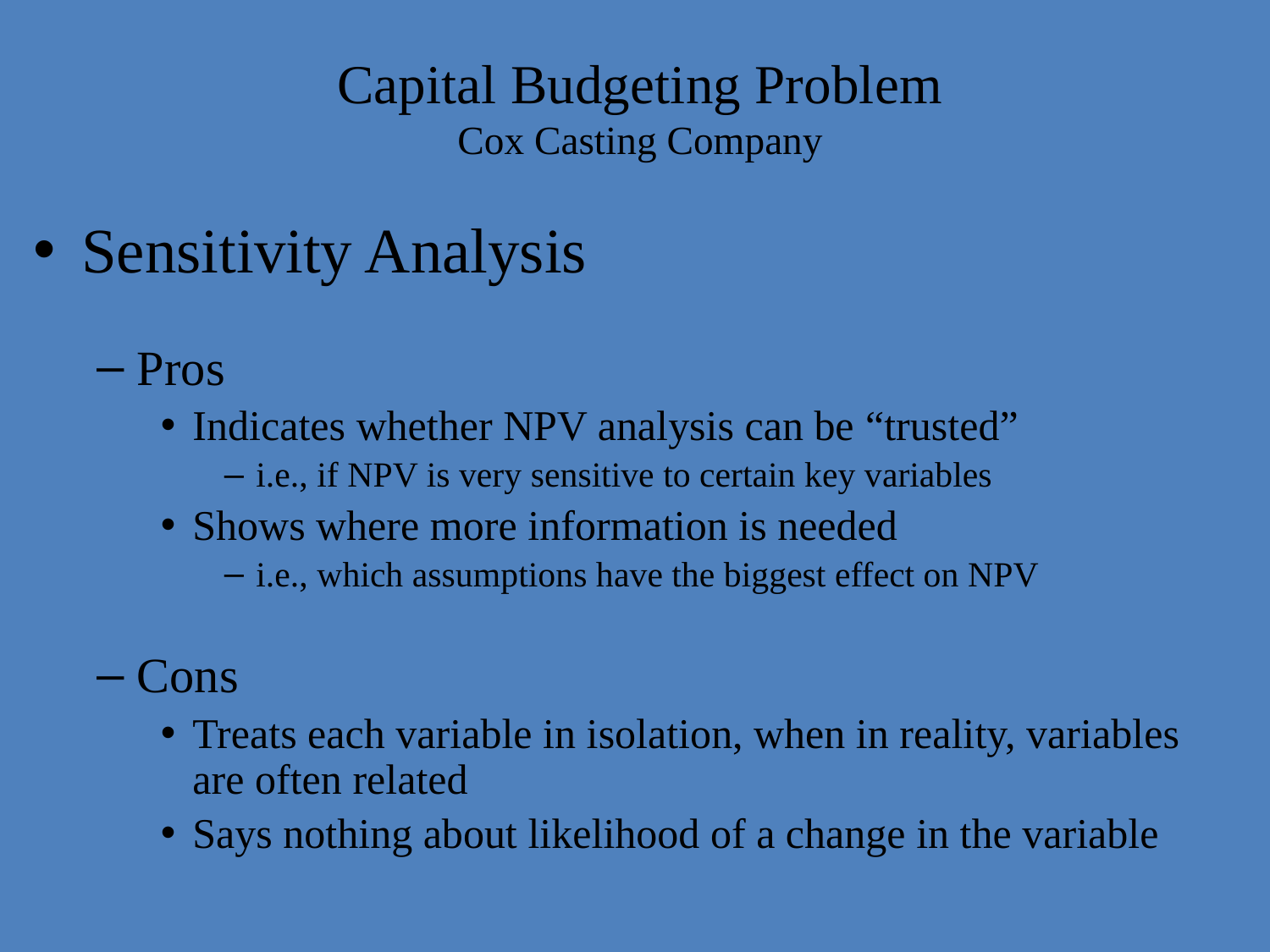

# Capital Budgeting Problem Cox Casting Company
Sensitivity Analysis

Pros
Indicates whether NPV analysis can be “trusted”
i.e., if NPV is very sensitive to certain key variables
Shows where more information is needed
i.e., which assumptions have the biggest effect on NPV

Cons
Treats each variable in isolation, when in reality, variables are often related
Says nothing about likelihood of a change in the variable